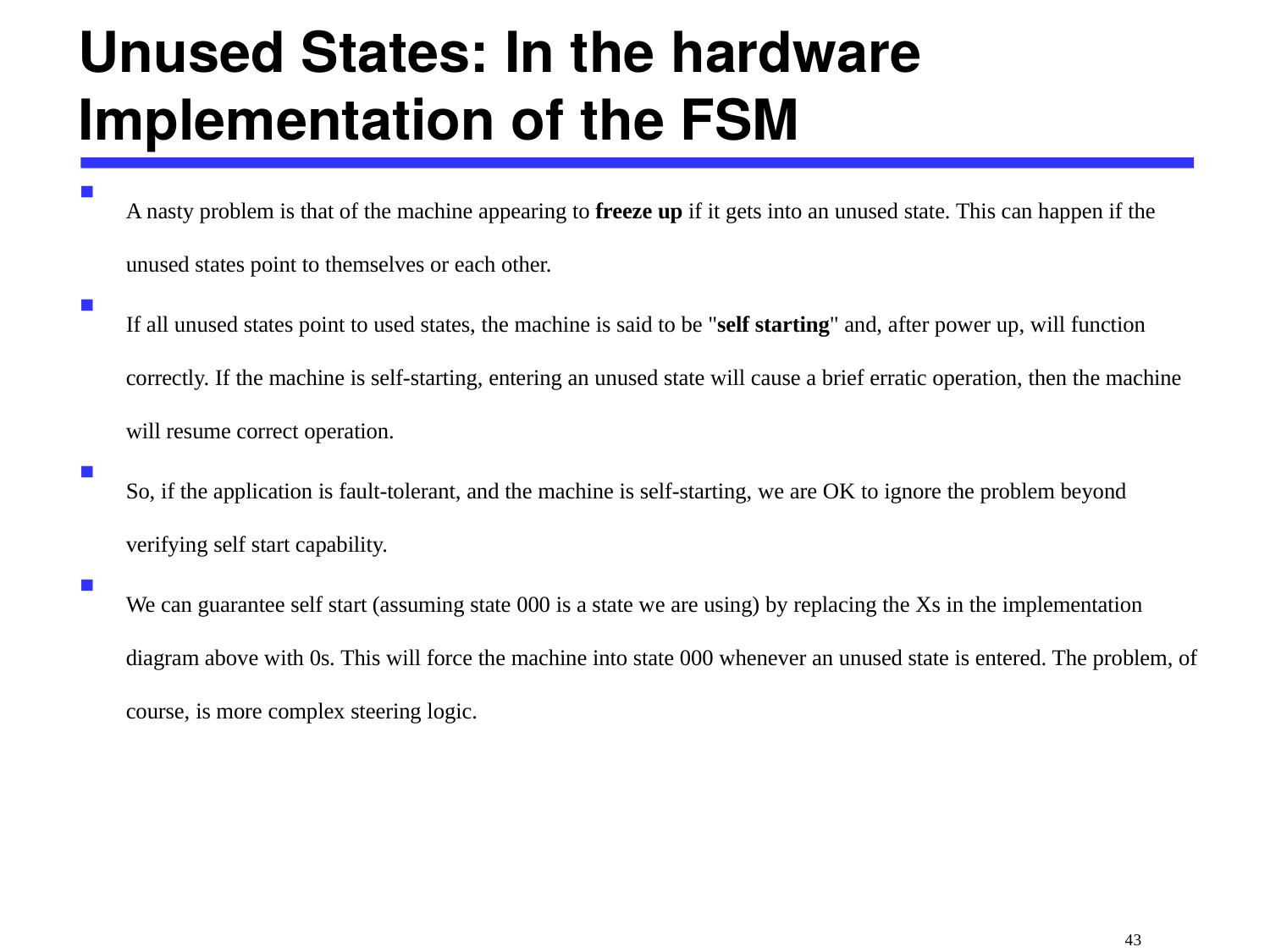

# Unused States: In the hardware Implementation of the FSM
A nasty problem is that of the machine appearing to freeze up if it gets into an unused state. This can happen if the unused states point to themselves or each other.
If all unused states point to used states, the machine is said to be "self starting" and, after power up, will function correctly. If the machine is self-starting, entering an unused state will cause a brief erratic operation, then the machine will resume correct operation.
So, if the application is fault-tolerant, and the machine is self-starting, we are OK to ignore the problem beyond verifying self start capability.
We can guarantee self start (assuming state 000 is a state we are using) by replacing the Xs in the implementation diagram above with 0s. This will force the machine into state 000 whenever an unused state is entered. The problem, of course, is more complex steering logic.
                           43